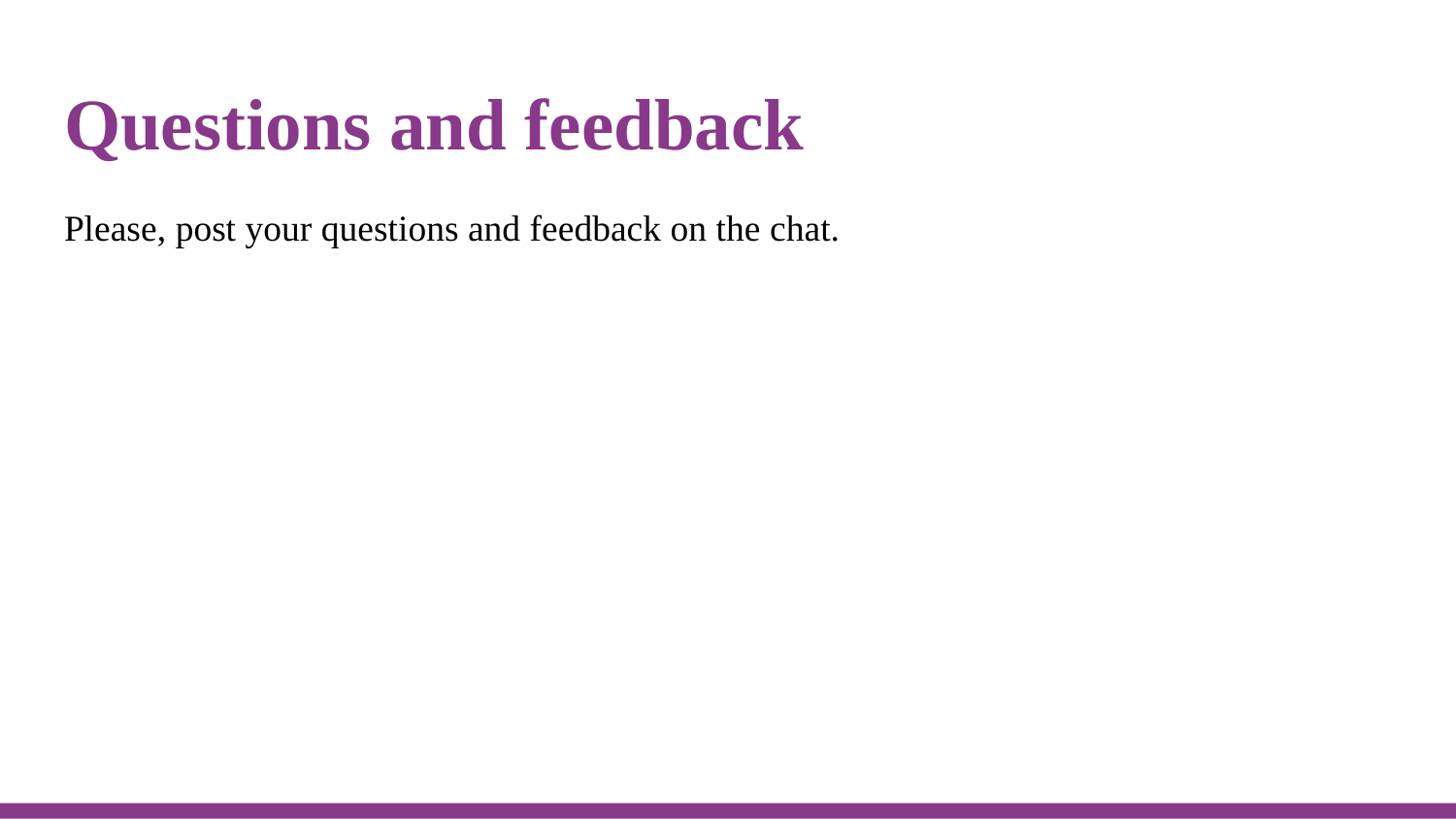

# Questions and feedback
Please, post your questions and feedback on the chat.